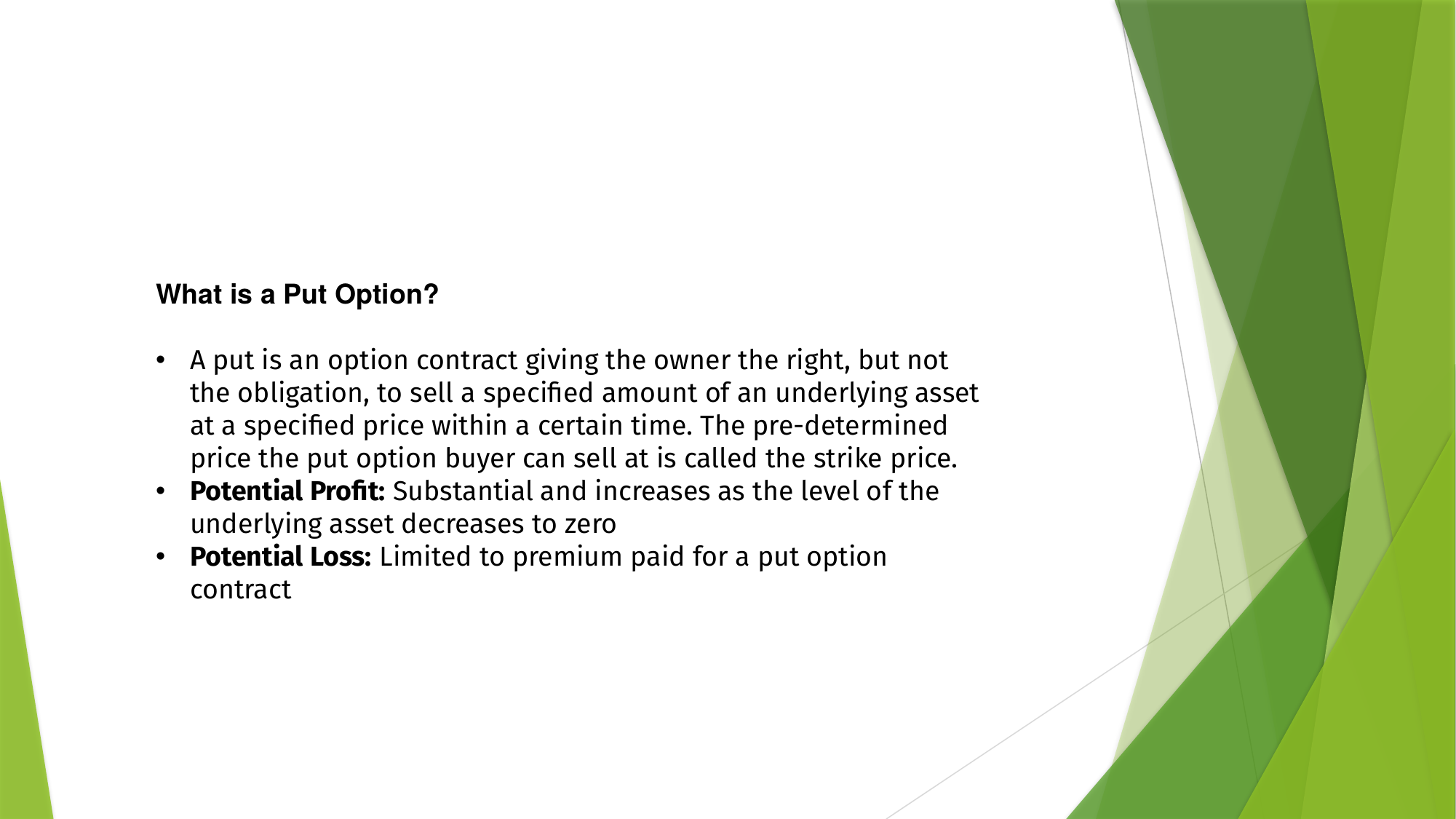

What is a Put Option?

A put is an option contract giving the owner the right, but not the obligation, to sell a specified amount of an underlying asset at a specified price within a certain time. The pre-determined price the put option buyer can sell at is called the strike price.
Potential Profit: Substantial and increases as the level of the underlying asset decreases to zero
Potential Loss: Limited to premium paid for a put option contract